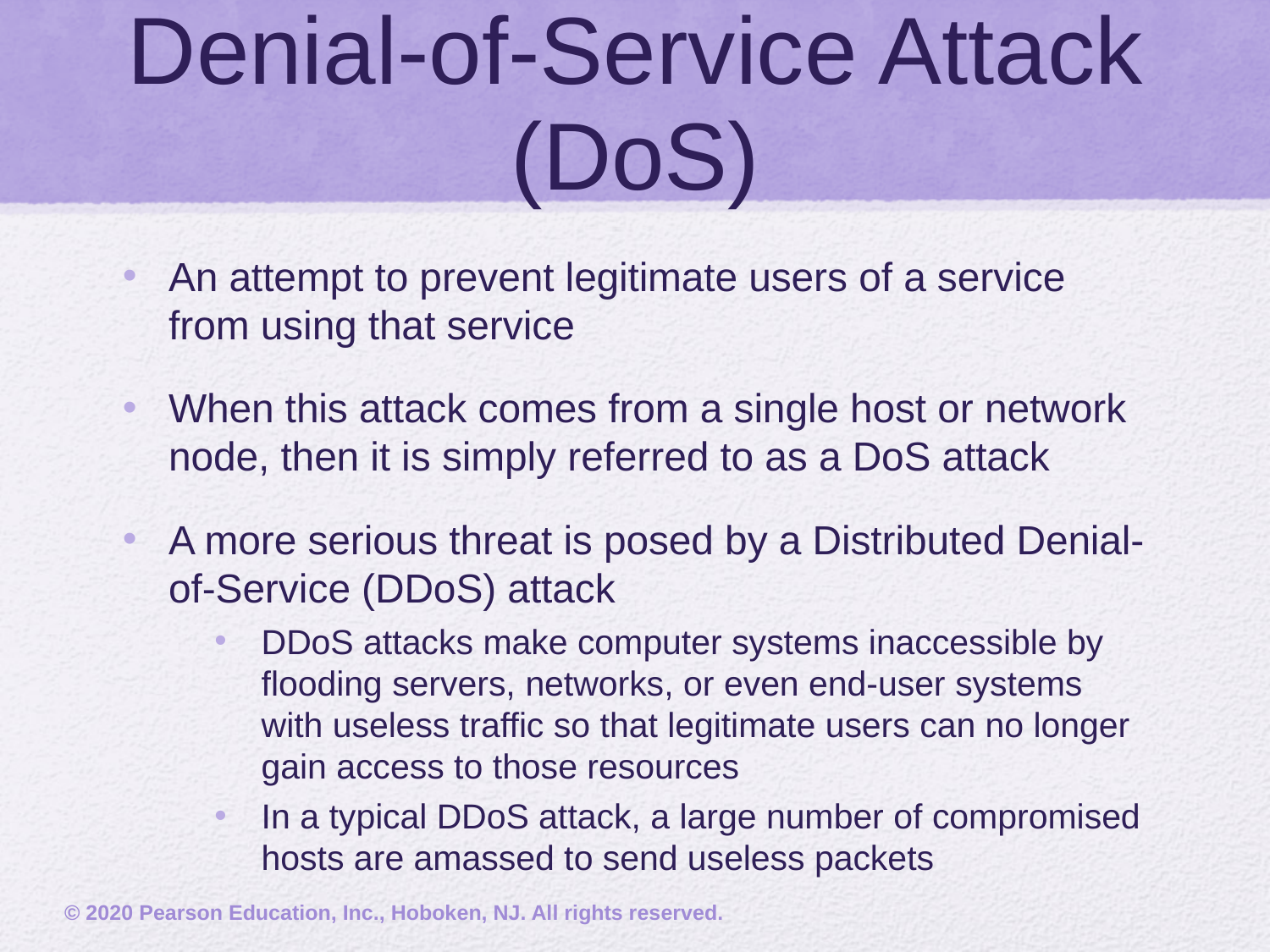

# Denial-of-Service Attack (DoS)
An attempt to prevent legitimate users of a service from using that service
When this attack comes from a single host or network node, then it is simply referred to as a DoS attack
A more serious threat is posed by a Distributed Denial-of-Service (DDoS) attack
DDoS attacks make computer systems inaccessible by flooding servers, networks, or even end-user systems with useless traffic so that legitimate users can no longer gain access to those resources
In a typical DDoS attack, a large number of compromised hosts are amassed to send useless packets

© 2020 Pearson Education, Inc., Hoboken, NJ. All rights reserved.